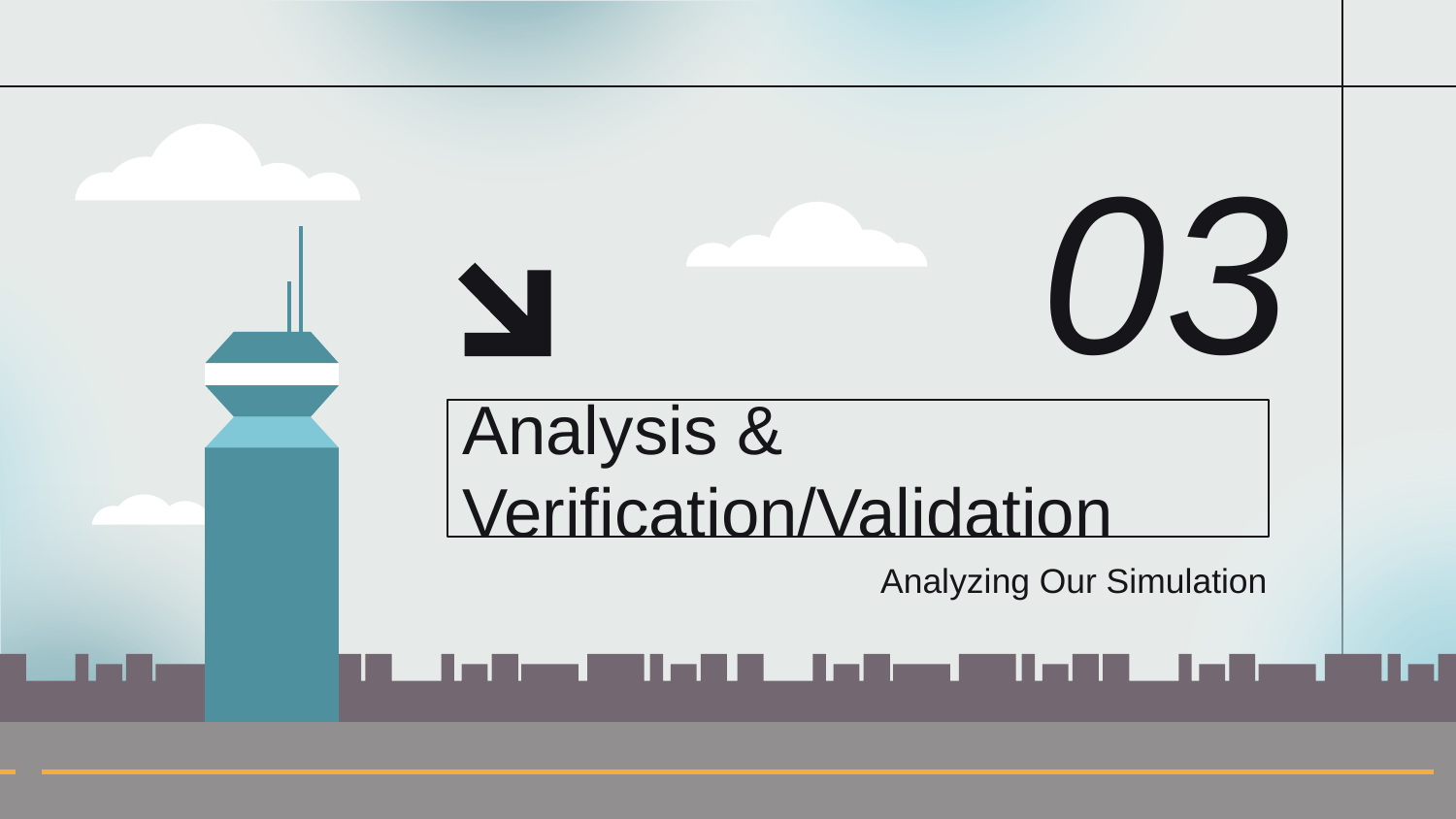

03

# Analysis & Verification/Validation
Analyzing Our Simulation